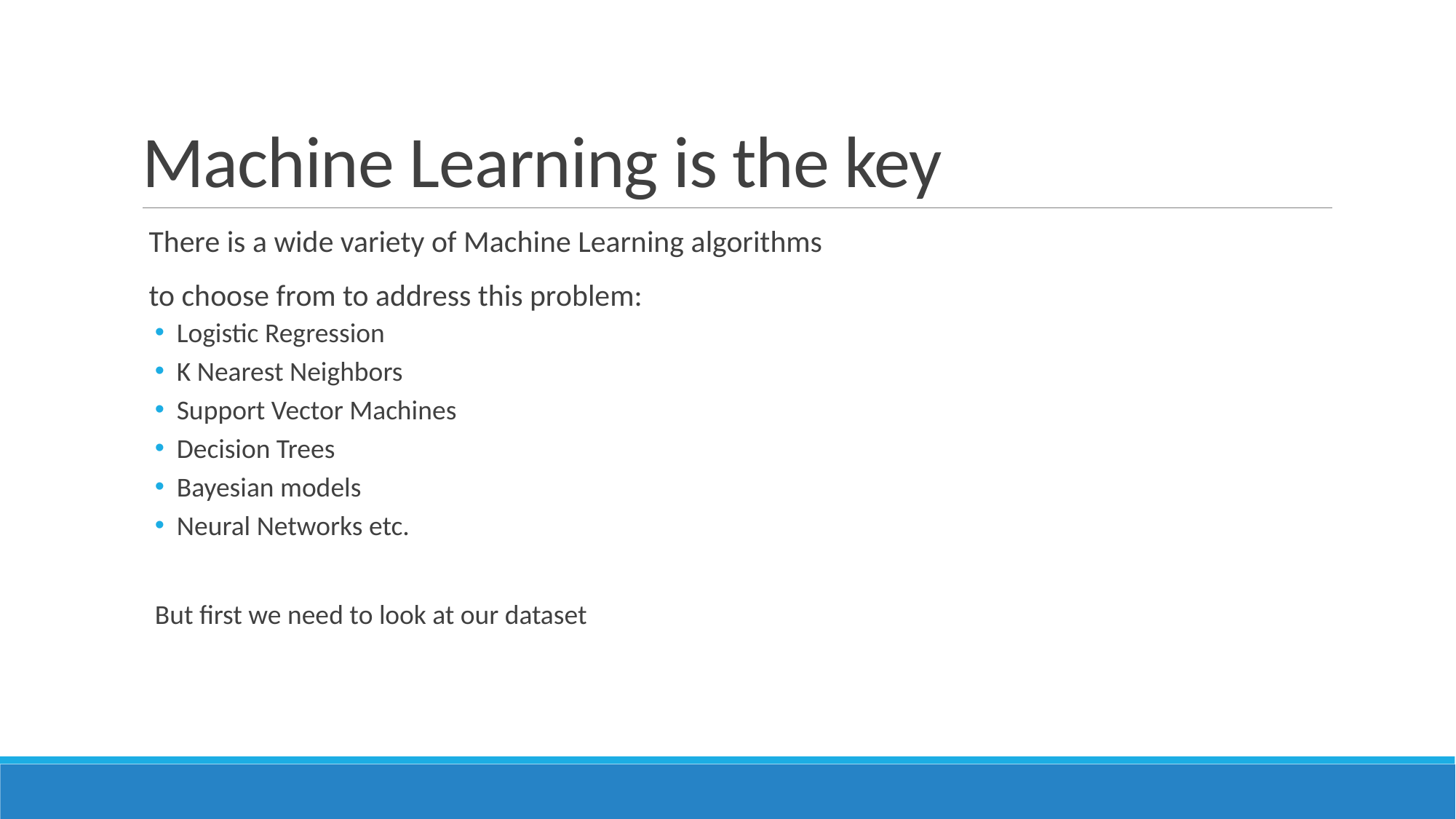

# Machine Learning is the key
 There is a wide variety of Machine Learning algorithms
 to choose from to address this problem:
Logistic Regression
K Nearest Neighbors
Support Vector Machines
Decision Trees
Bayesian models
Neural Networks etc.

But first we need to look at our dataset